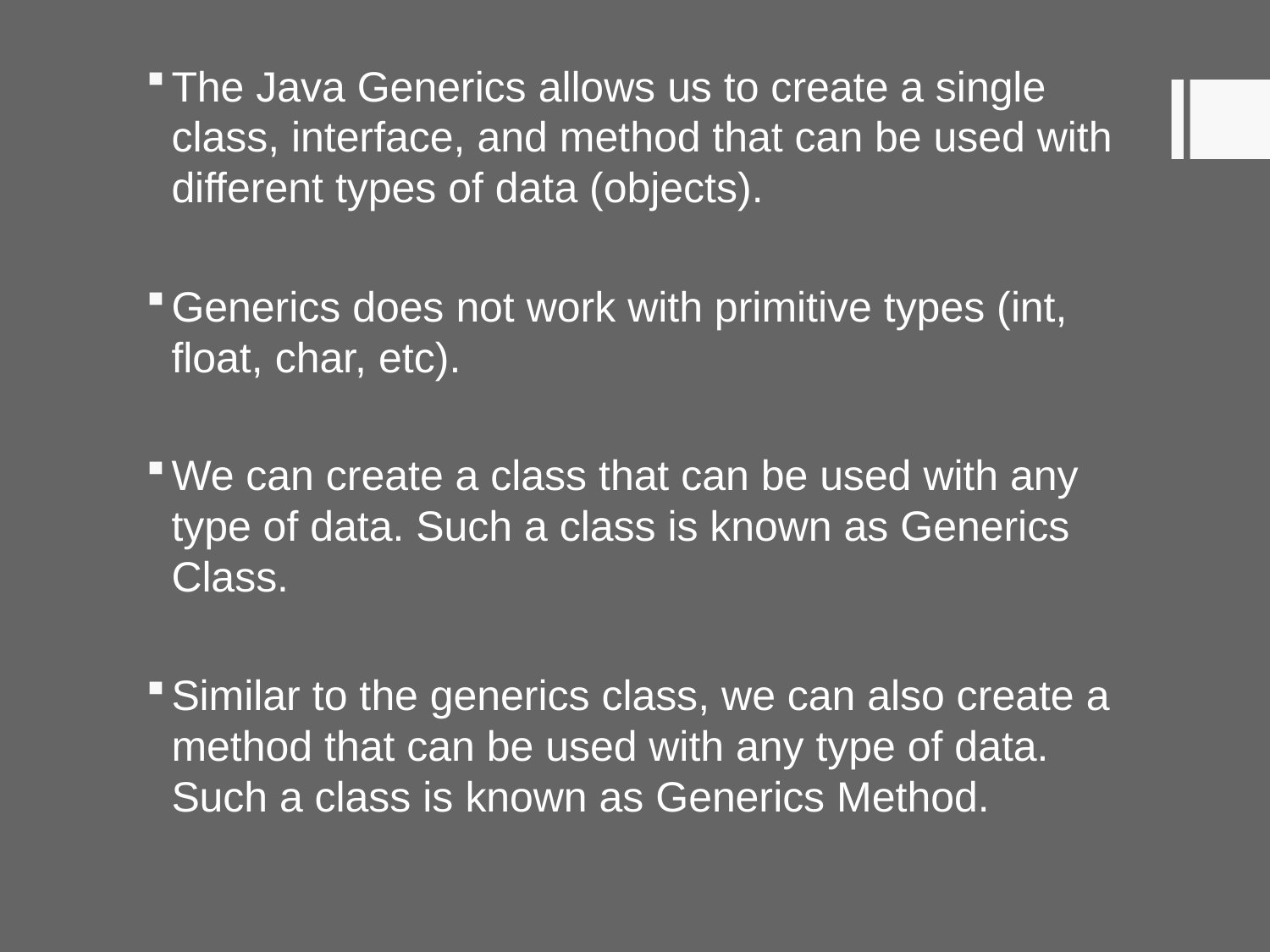

The Java Generics allows us to create a single class, interface, and method that can be used with different types of data (objects).

Generics does not work with primitive types (int, float, char, etc).

We can create a class that can be used with any type of data. Such a class is known as Generics Class.

Similar to the generics class, we can also create a method that can be used with any type of data. Such a class is known as Generics Method.